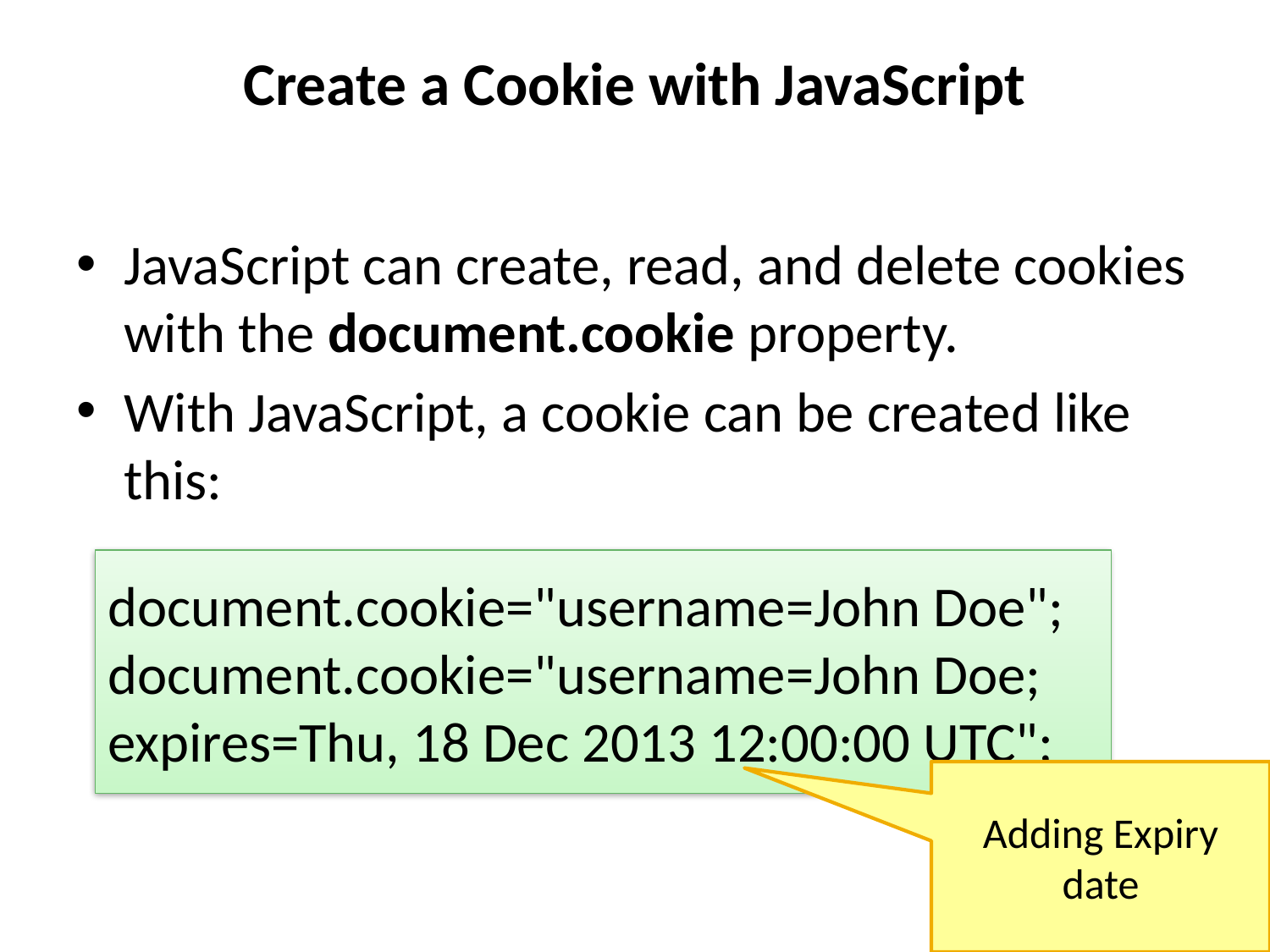

# Create a Cookie with JavaScript
JavaScript can create, read, and delete cookies with the document.cookie property.
With JavaScript, a cookie can be created like this:

document.cookie="username=John Doe";
document.cookie="username=John Doe; expires=Thu, 18 Dec 2013 12:00:00 UTC";
Adding Expiry date